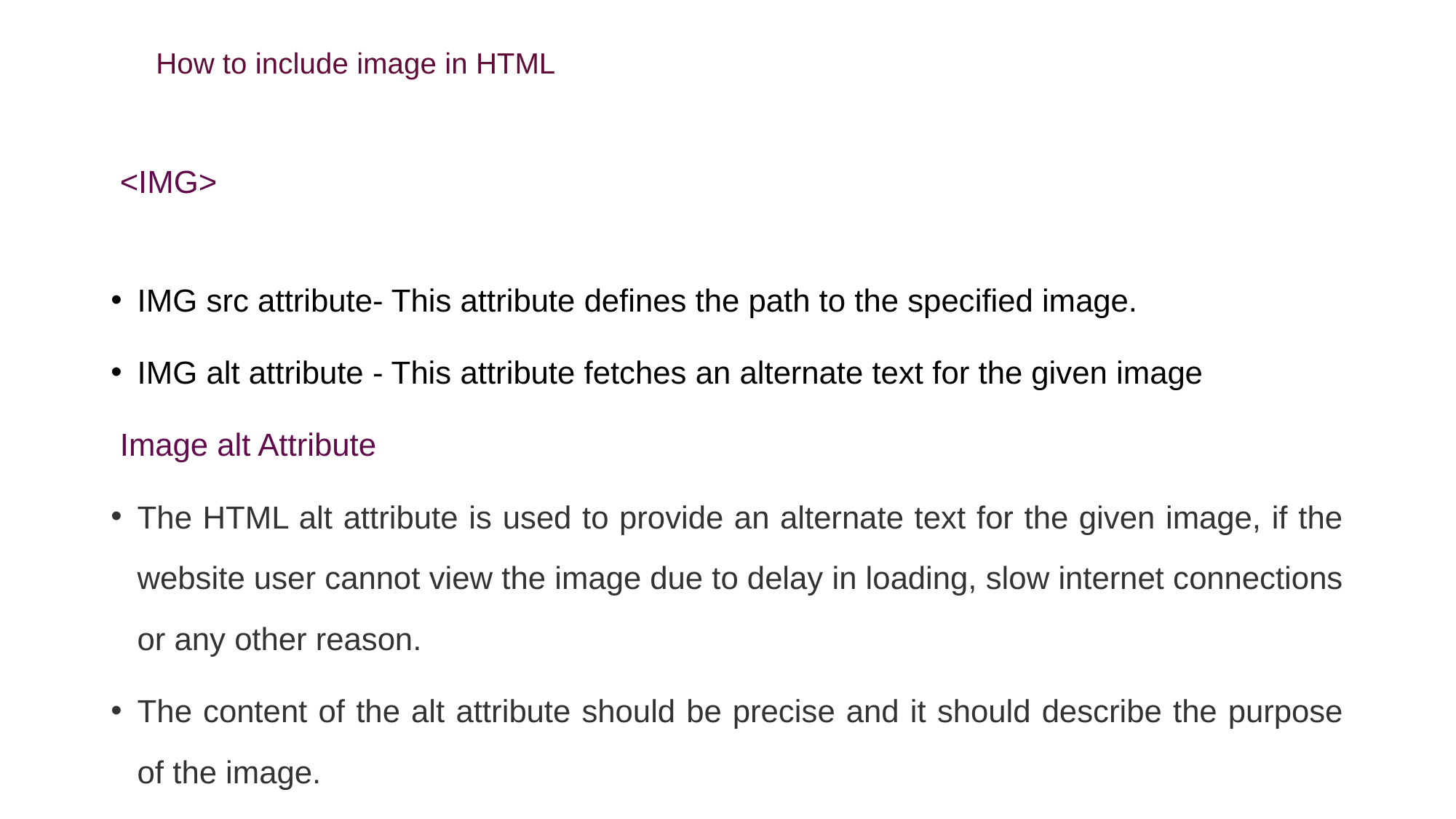

# How to include image in HTML
 <IMG>

IMG src attribute- This attribute defines the path to the specified image.
IMG alt attribute - This attribute fetches an alternate text for the given image
 Image alt Attribute
The HTML alt attribute is used to provide an alternate text for the given image, if the website user cannot view the image due to delay in loading, slow internet connections or any other reason.
The content of the alt attribute should be precise and it should describe the purpose of the image.